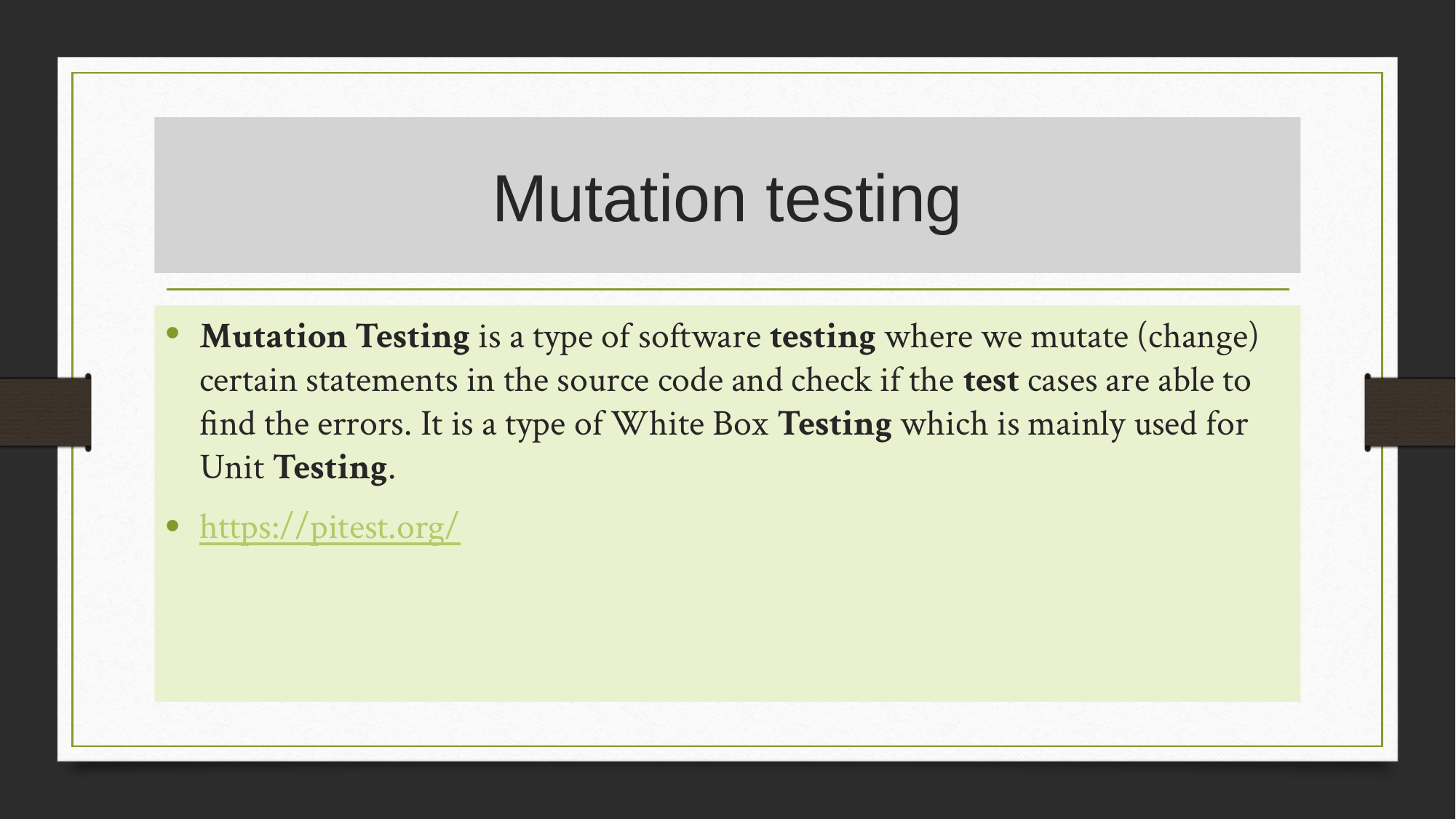

# Mutation testing
Mutation Testing is a type of software testing where we mutate (change) certain statements in the source code and check if the test cases are able to find the errors. It is a type of White Box Testing which is mainly used for Unit Testing.
https://pitest.org/